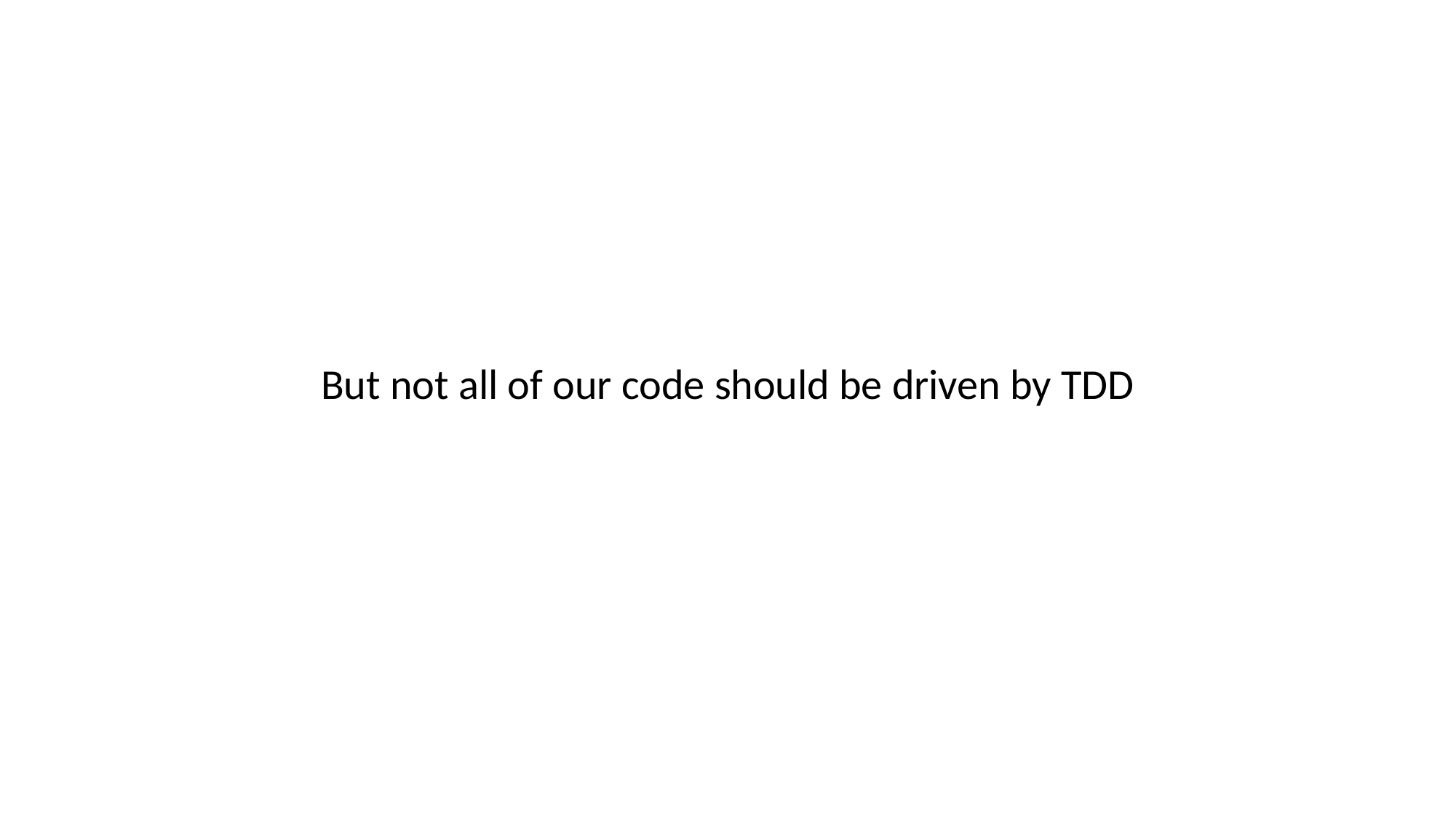

But not all of our code should be driven by TDD